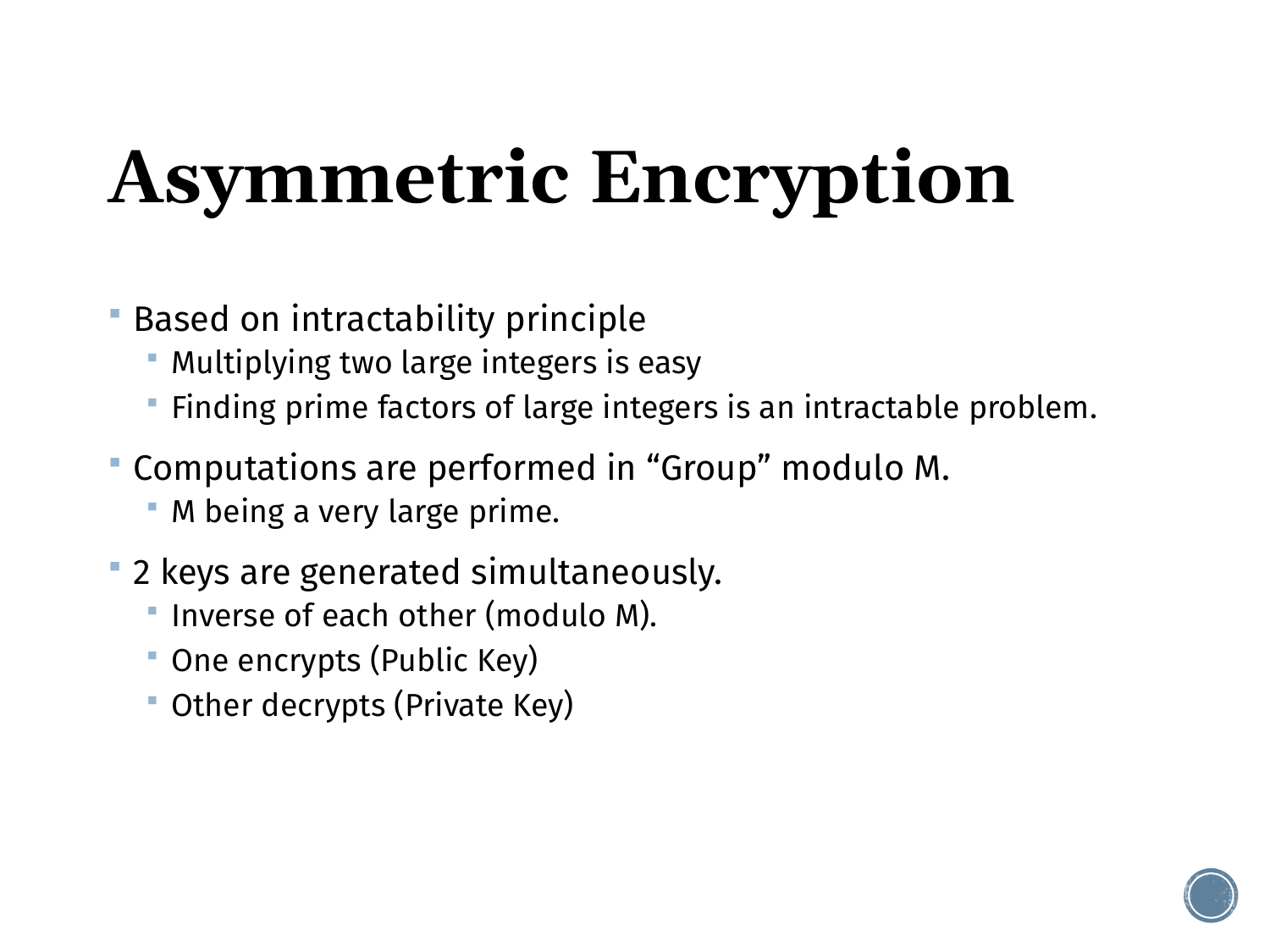

# Asymmetric Encryption
Based on intractability principle
Multiplying two large integers is easy
Finding prime factors of large integers is an intractable problem.
Computations are performed in “Group” modulo M.
M being a very large prime.
2 keys are generated simultaneously.
Inverse of each other (modulo M).
One encrypts (Public Key)
Other decrypts (Private Key)